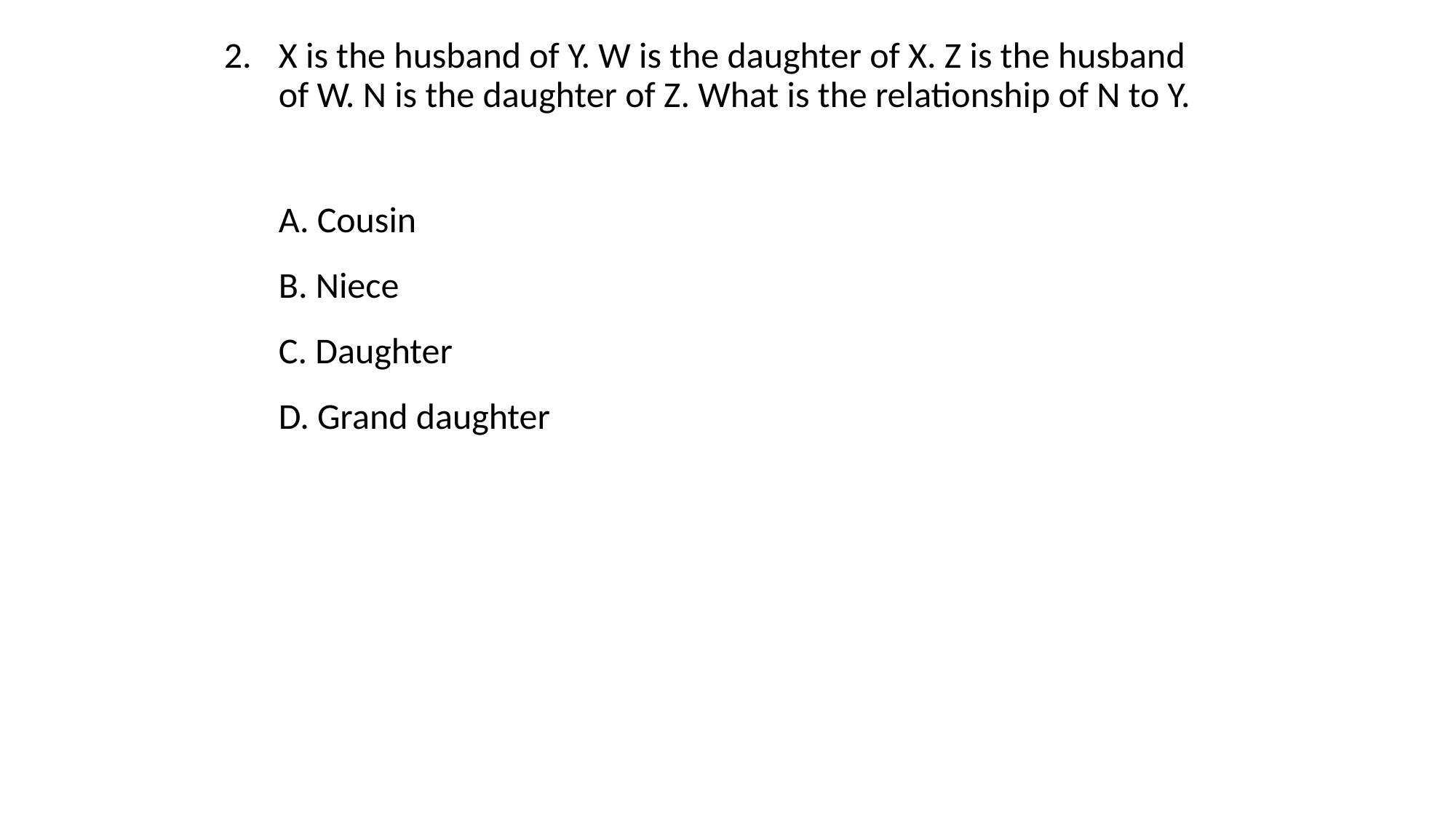

X is the husband of Y. W is the daughter of X. Z is the husband of W. N is the daughter of Z. What is the relationship of N to Y.
A. Cousin
B. Niece
C. Daughter
D. Grand daughter